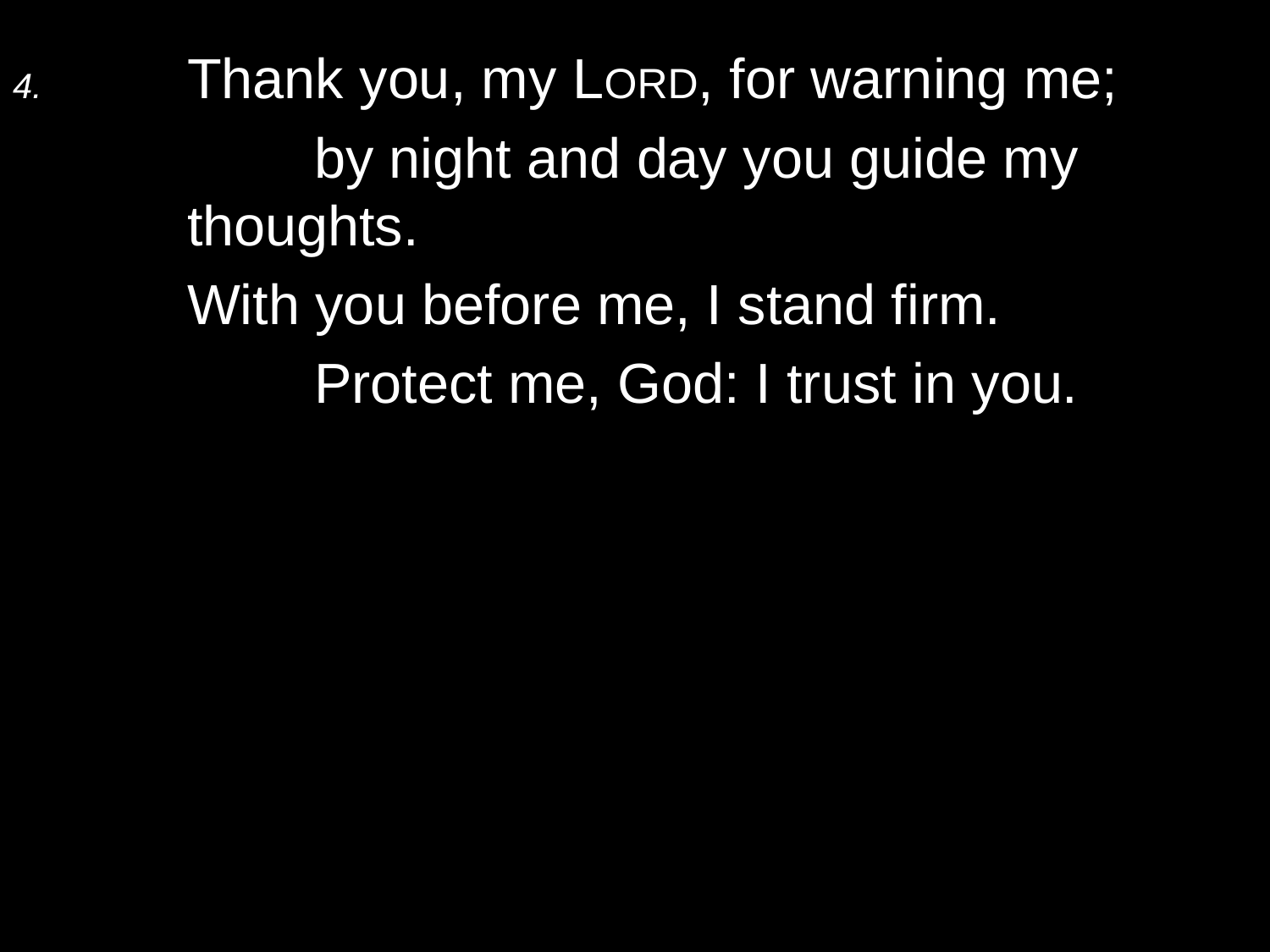

4.	Thank you, my Lord, for warning me;
		by night and day you guide my thoughts.
	With you before me, I stand firm.
		Protect me, God: I trust in you.